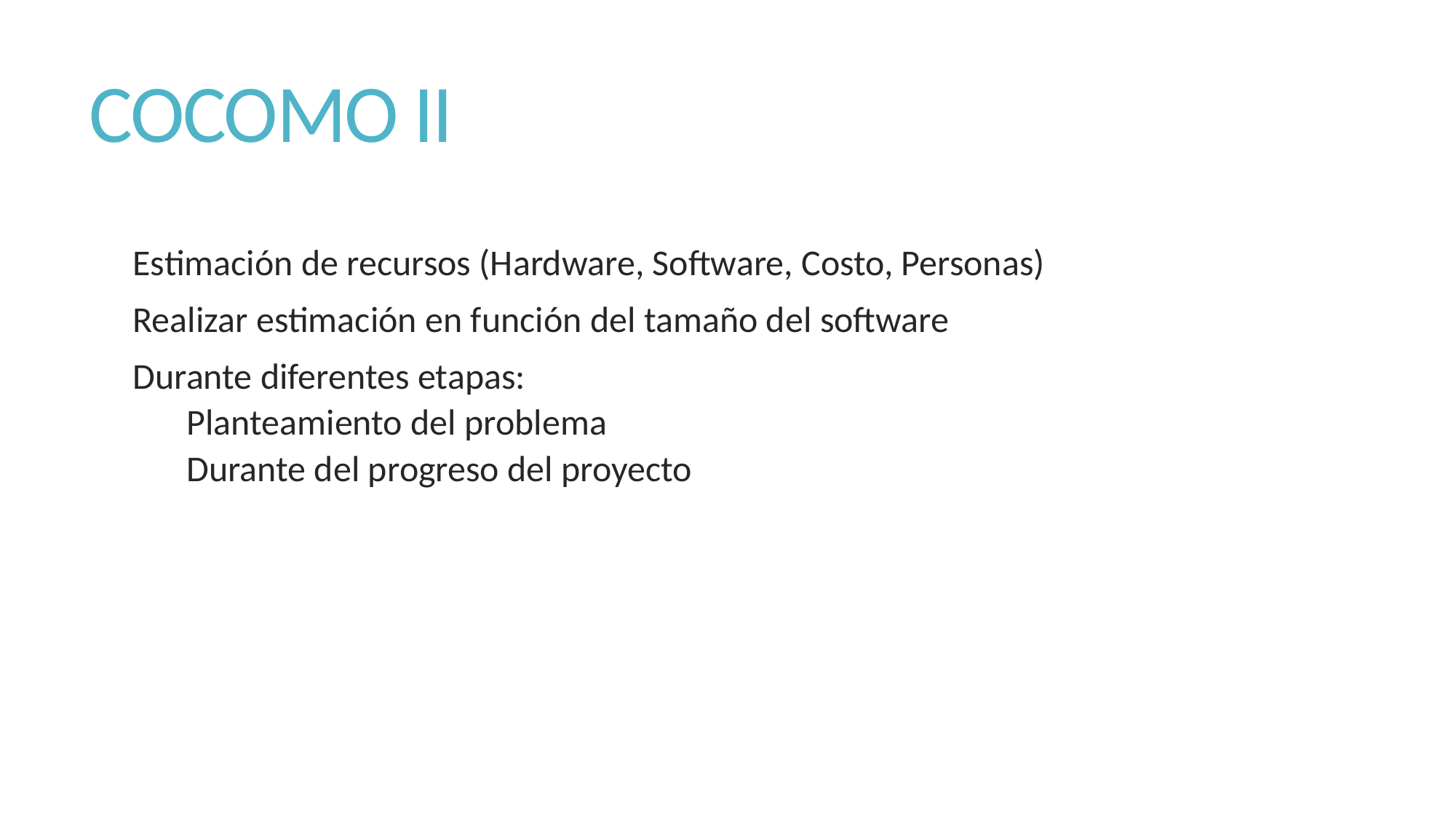

# COCOMO II

Estimación de recursos (Hardware, Software, Costo, Personas)
Realizar estimación en función del tamaño del software
Durante diferentes etapas:
Planteamiento del problema
Durante del progreso del proyecto